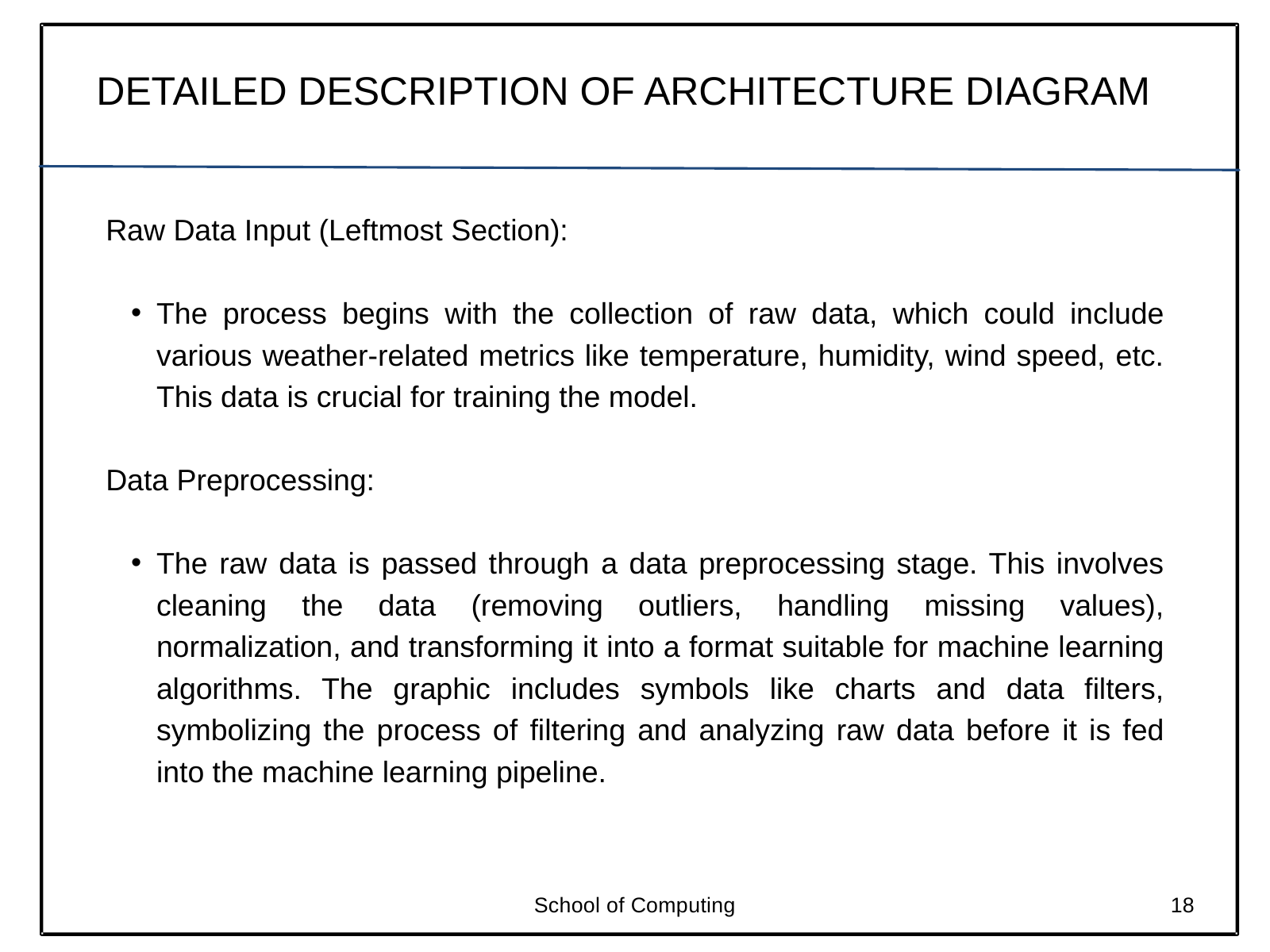

DETAILED DESCRIPTION OF ARCHITECTURE DIAGRAM

Raw Data Input (Leftmost Section):

The process begins with the collection of raw data, which could include various weather-related metrics like temperature, humidity, wind speed, etc. This data is crucial for training the model.

Data Preprocessing:

The raw data is passed through a data preprocessing stage. This involves cleaning the data (removing outliers, handling missing values), normalization, and transforming it into a format suitable for machine learning algorithms. The graphic includes symbols like charts and data filters, symbolizing the process of filtering and analyzing raw data before it is fed into the machine learning pipeline.

School of Computing
18